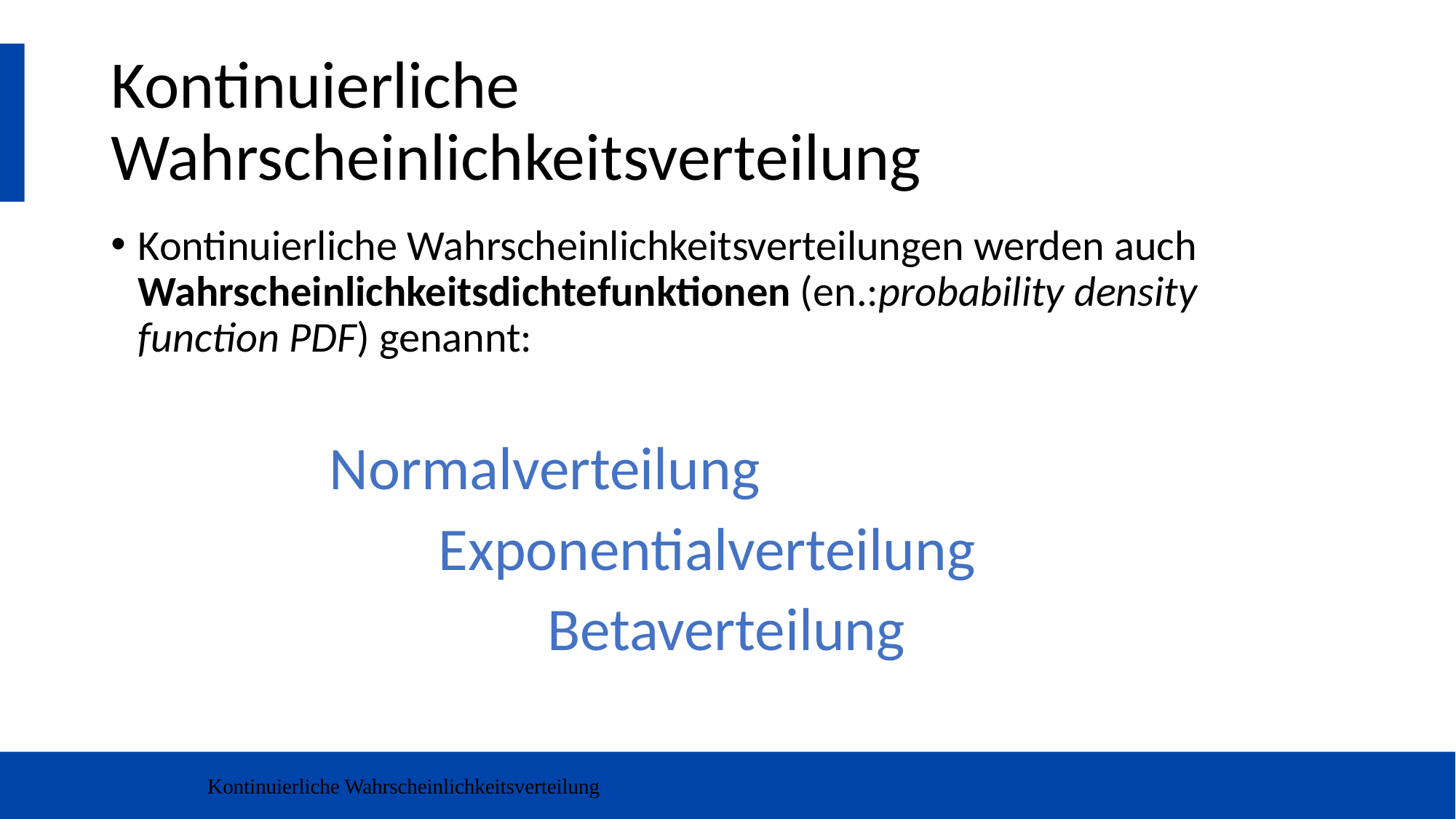

# Kontinuierliche Wahrscheinlichkeitsverteilung
Kontinuierliche Wahrscheinlichkeitsverteilungen werden auch Wahrscheinlichkeitsdichtefunktionen (en.:probability density function PDF) genannt:

		Normalverteilung
			Exponentialverteilung
				Betaverteilung
Kontinuierliche Wahrscheinlichkeitsverteilung